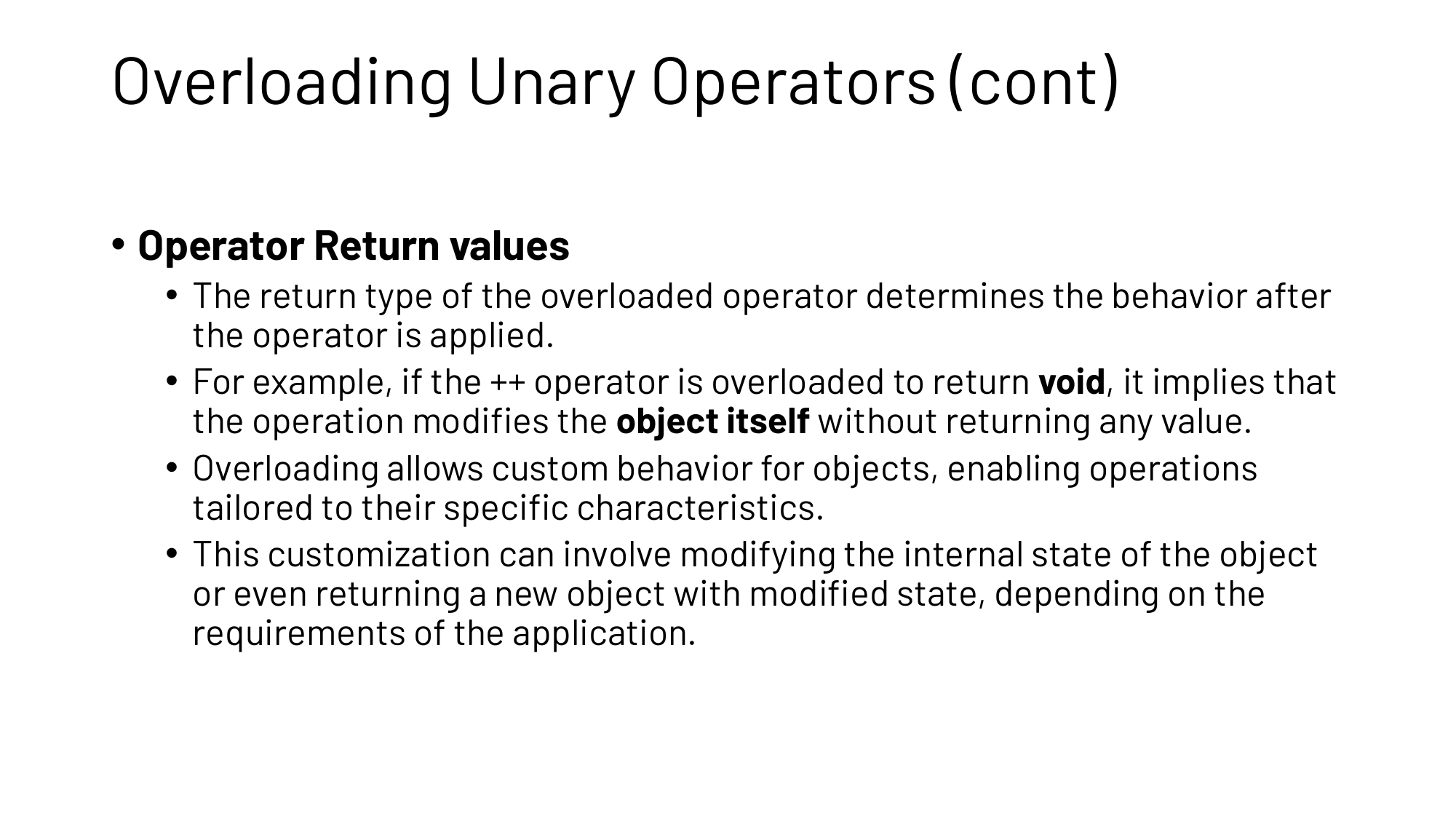

# Overloading Unary Operators (cont)
Operator Return values
The return type of the overloaded operator determines the behavior after the operator is applied.
For example, if the ++ operator is overloaded to return void, it implies that the operation modifies the object itself without returning any value.
Overloading allows custom behavior for objects, enabling operations tailored to their specific characteristics.
This customization can involve modifying the internal state of the object or even returning a new object with modified state, depending on the requirements of the application.